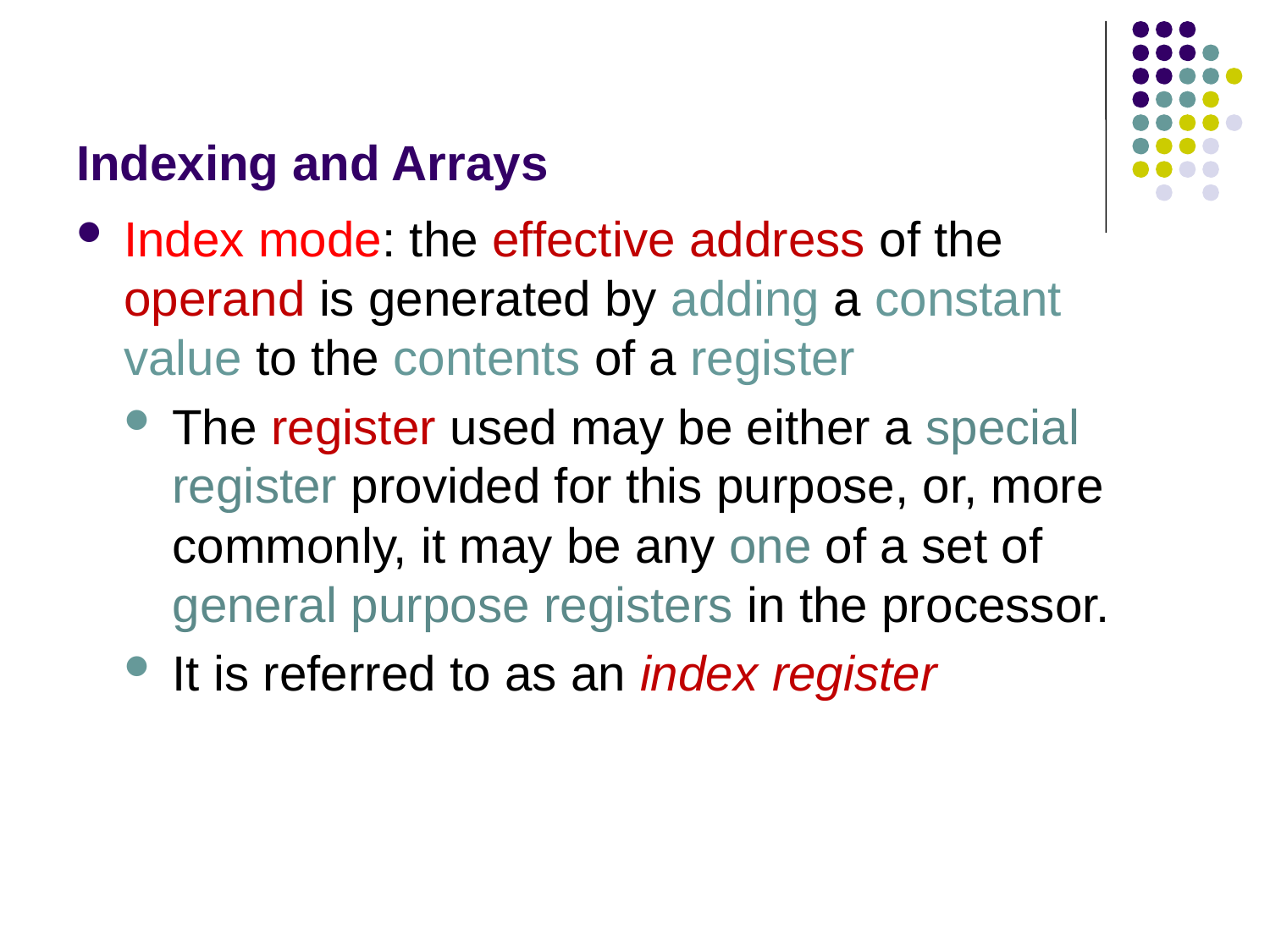

# Indexing and Arrays
Index mode: the effective address of the operand is generated by adding a constant value to the contents of a register
The register used may be either a special register provided for this purpose, or, more commonly, it may be any one of a set of general purpose registers in the processor.
It is referred to as an index register